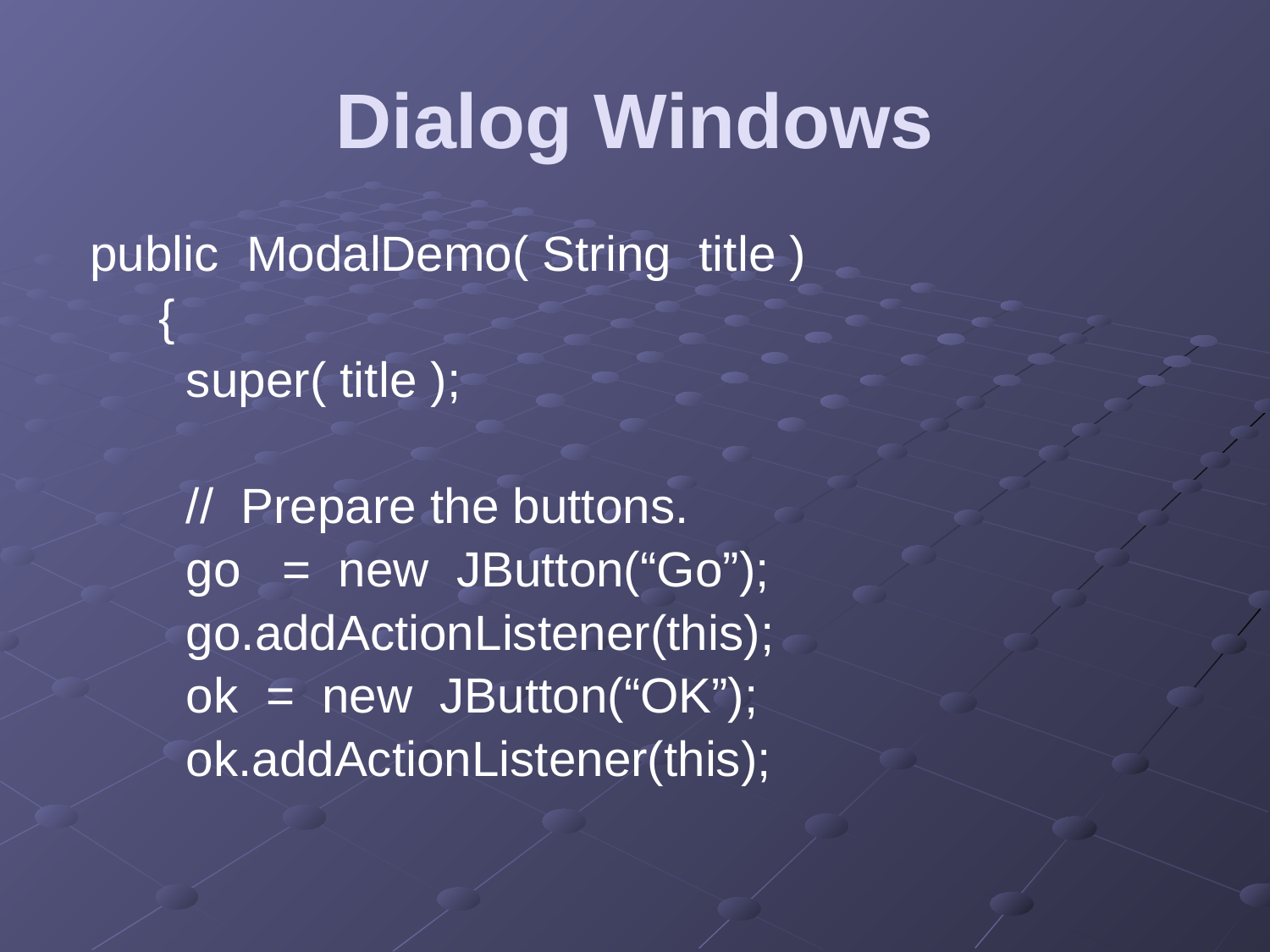

# Dialog Windows
 public  ModalDemo( String  title )
      {
        super( title );

        //  Prepare the buttons.
        go   =  new  JButton(“Go”);
        go.addActionListener(this);
        ok  =  new  JButton(“OK”);
        ok.addActionListener(this);